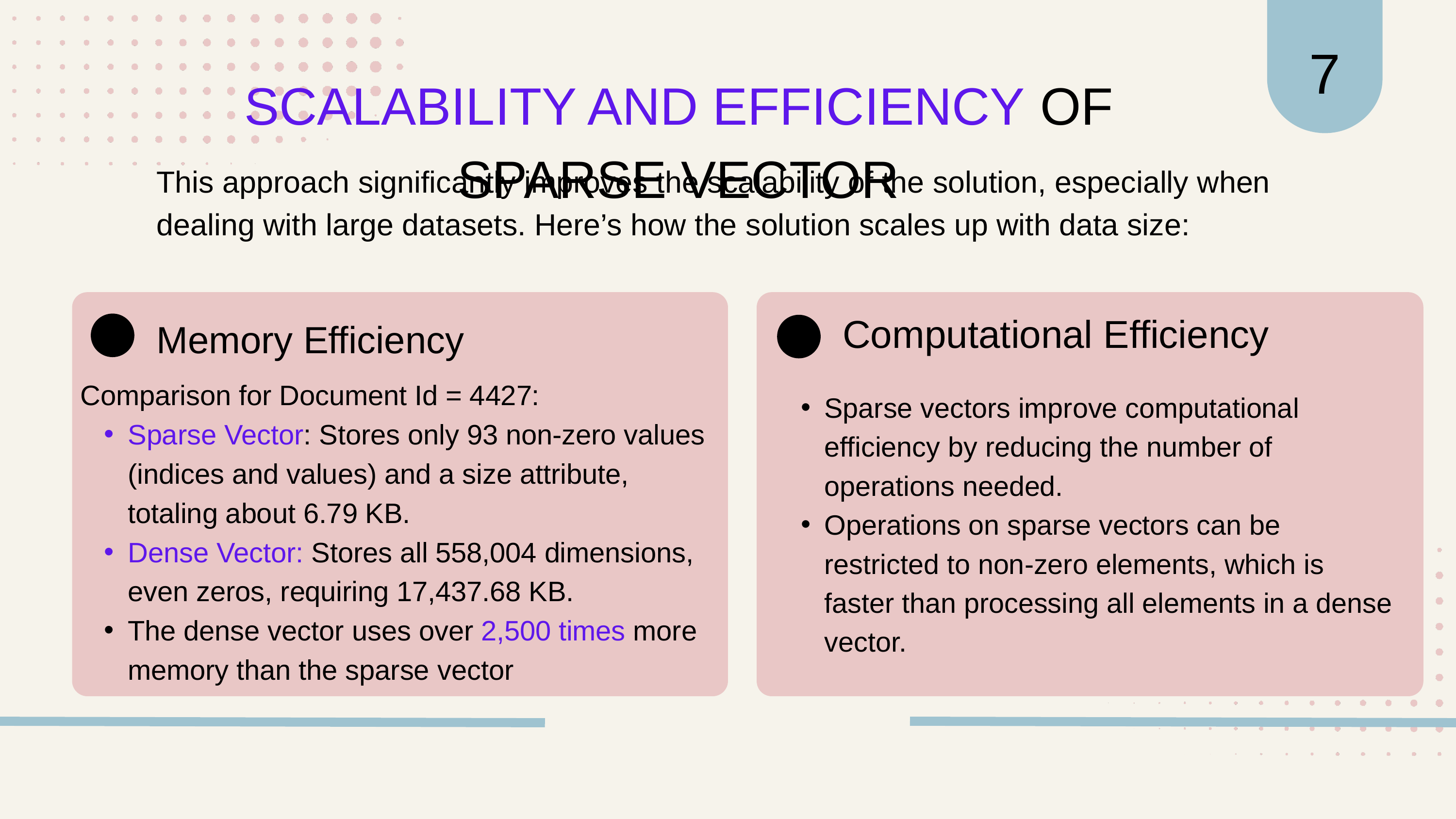

7

SCALABILITY AND EFFICIENCY OF SPARSE VECTOR
This approach significantly improves the scalability of the solution, especially when dealing with large datasets. Here’s how the solution scales up with data size:

Computational Efficiency
Memory Efficiency

Comparison for Document Id = 4427:
Sparse Vector: Stores only 93 non-zero values (indices and values) and a size attribute, totaling about 6.79 KB.
Dense Vector: Stores all 558,004 dimensions, even zeros, requiring 17,437.68 KB.
The dense vector uses over 2,500 times more memory than the sparse vector

Sparse vectors improve computational efficiency by reducing the number of operations needed.
Operations on sparse vectors can be restricted to non-zero elements, which is faster than processing all elements in a dense vector.